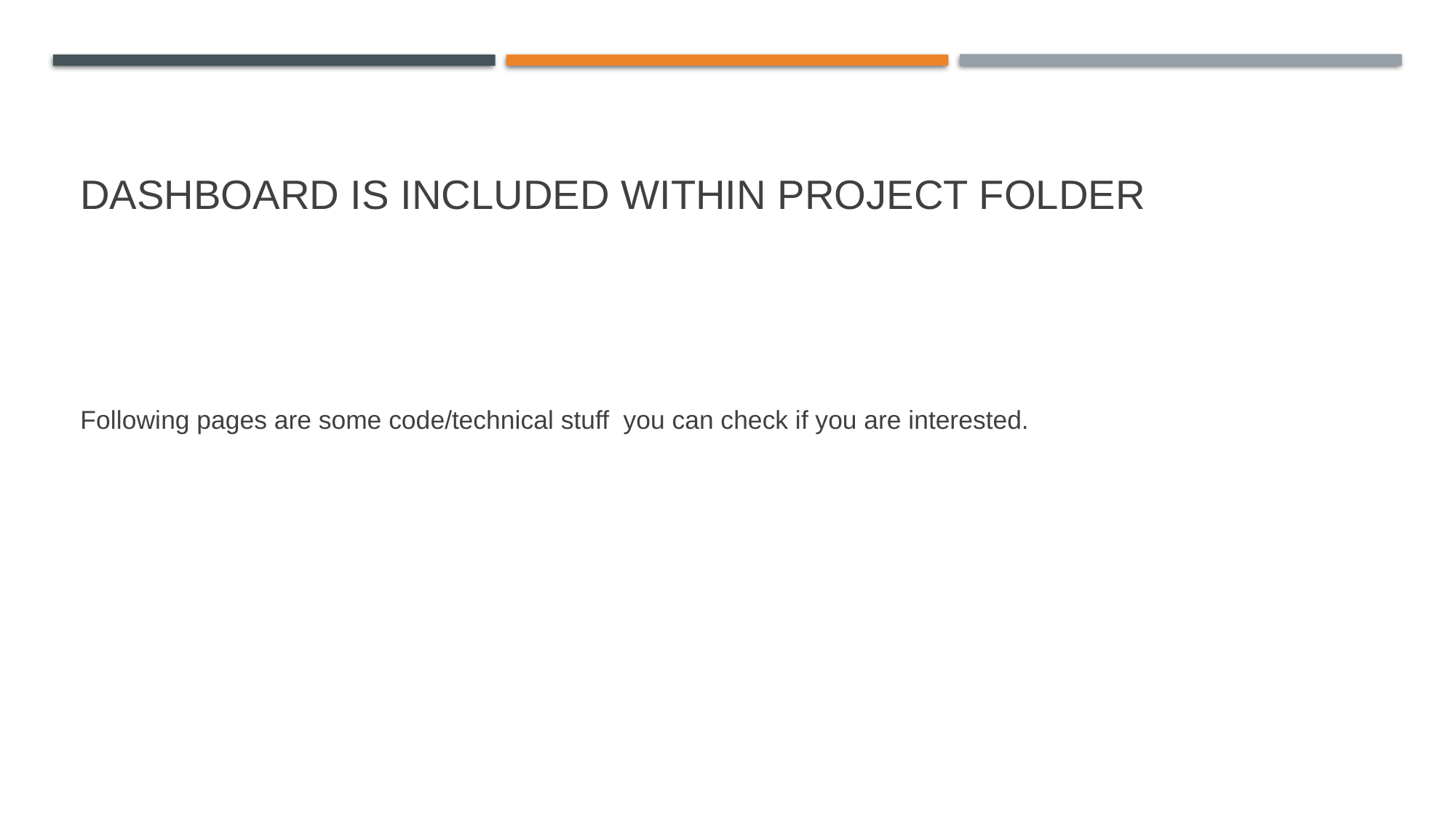

# Dashboard is included within project folder
Following pages are some code/technical stuff  you can check if you are interested.